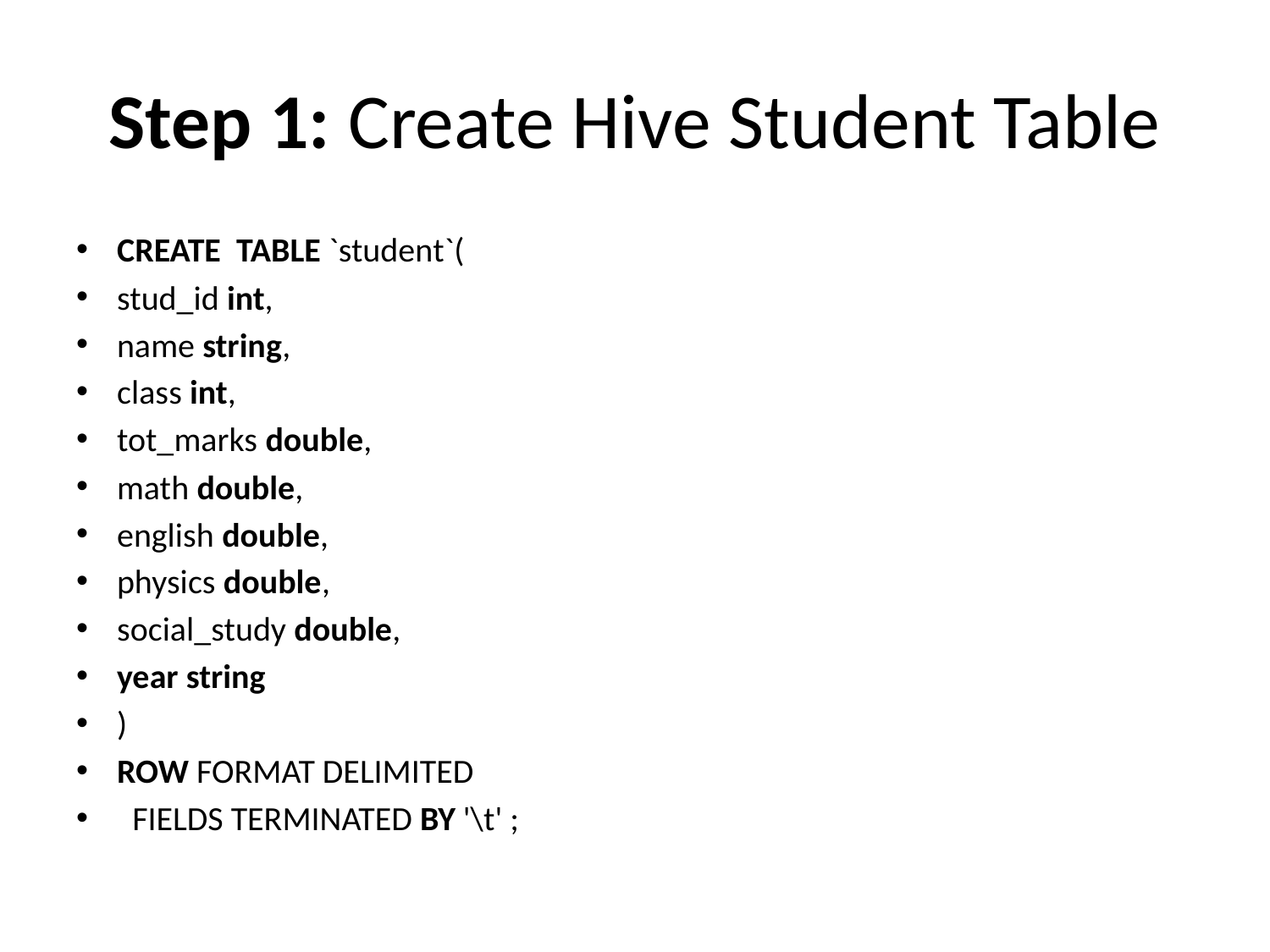

# Step 1: Create Hive Student Table
CREATE  TABLE `student`(
stud_id int,
name string,
class int,
tot_marks double,
math double,
english double,
physics double,
social_study double,
year string
)
ROW FORMAT DELIMITED
  FIELDS TERMINATED BY '\t' ;